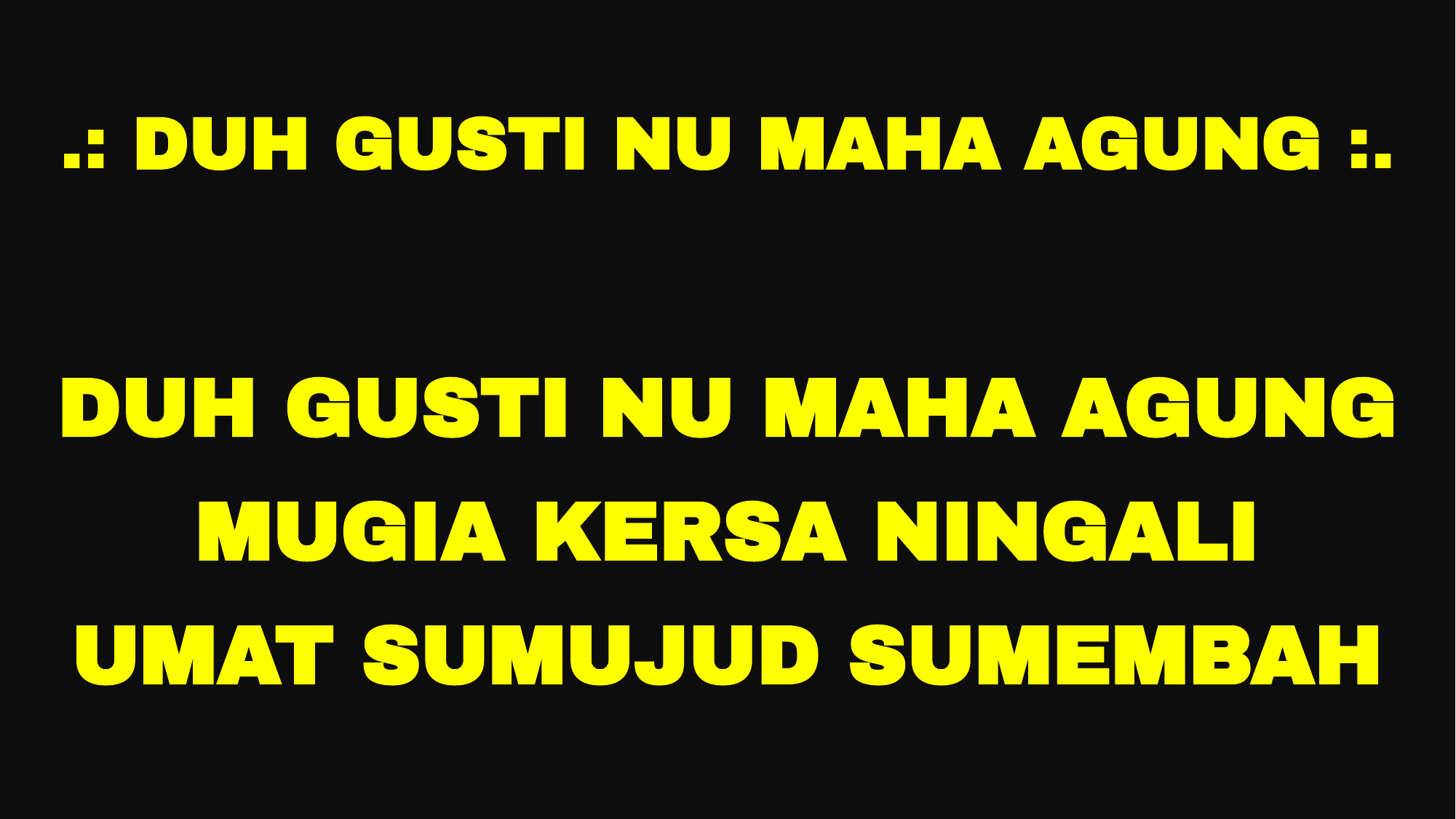

# .: DUH GUSTI NU MAHA AGUNG :.
Duh Gusti nu Maha Agung
Mugia kersa ningali
Umat sumujud sumembah